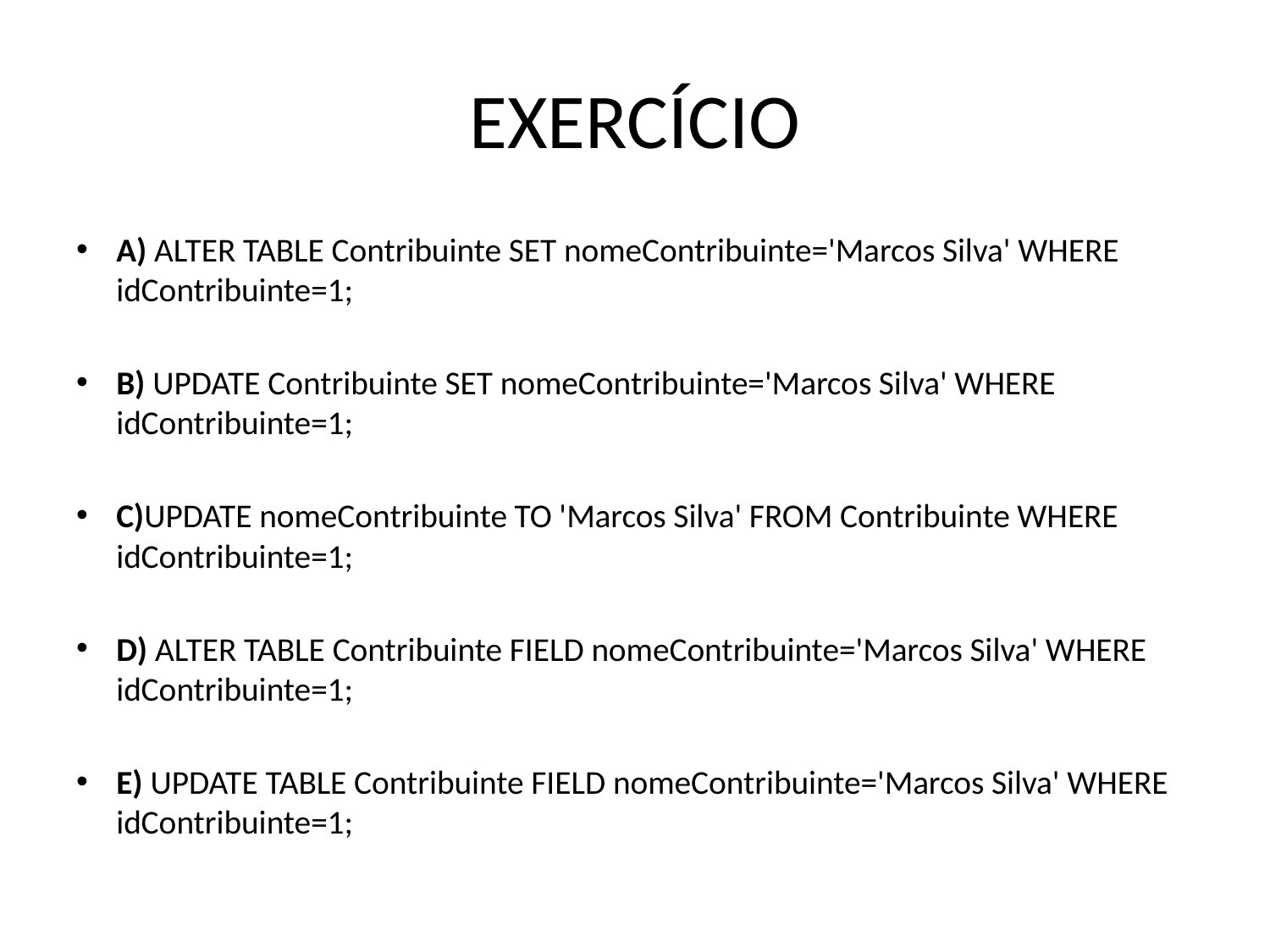

# EXERCÍCIO
A) ALTER TABLE Contribuinte SET nomeContribuinte='Marcos Silva' WHERE idContribuinte=1;

B) UPDATE Contribuinte SET nomeContribuinte='Marcos Silva' WHERE idContribuinte=1;

C)UPDATE nomeContribuinte TO 'Marcos Silva' FROM Contribuinte WHERE idContribuinte=1;

D) ALTER TABLE Contribuinte FIELD nomeContribuinte='Marcos Silva' WHERE idContribuinte=1;

E) UPDATE TABLE Contribuinte FIELD nomeContribuinte='Marcos Silva' WHERE idContribuinte=1;